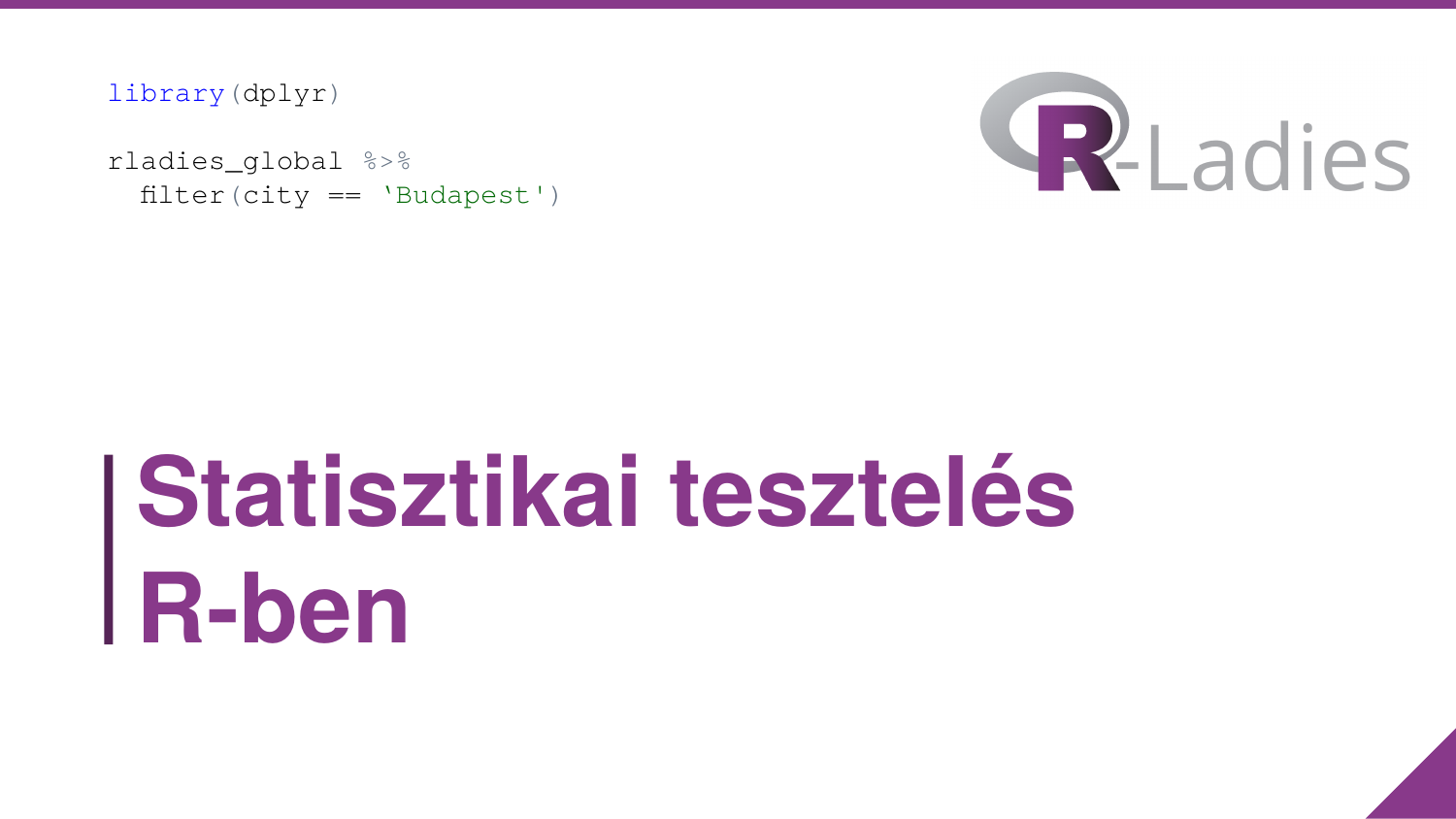

library(dplyr)

rladies_global %>%
  filter(city == ‘Budapest')
# Statisztikai tesztelés R-ben